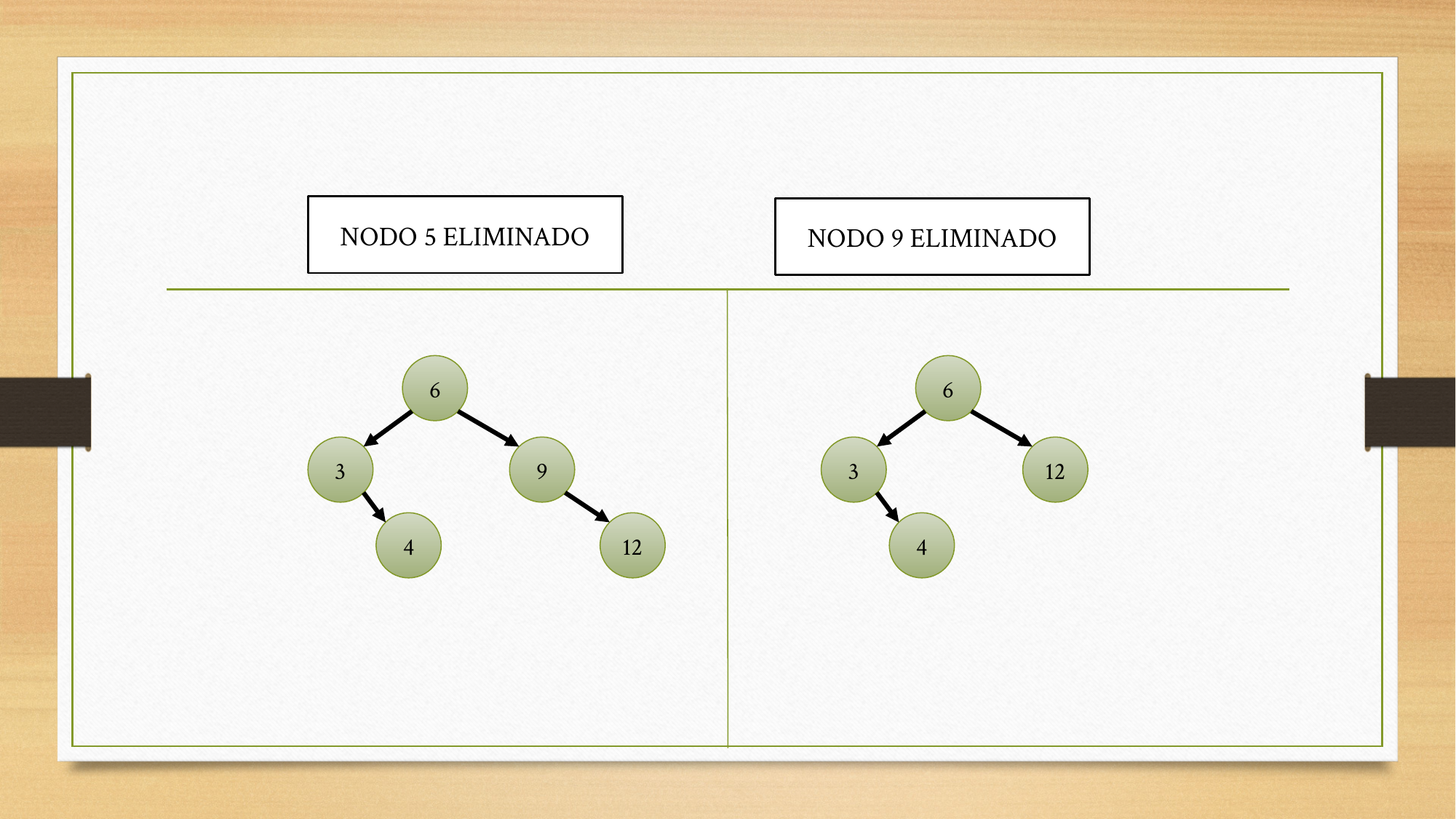

NODO 5 ELIMINADO
NODO 9 ELIMINADO
6
6
3
9
3
12
4
12
4